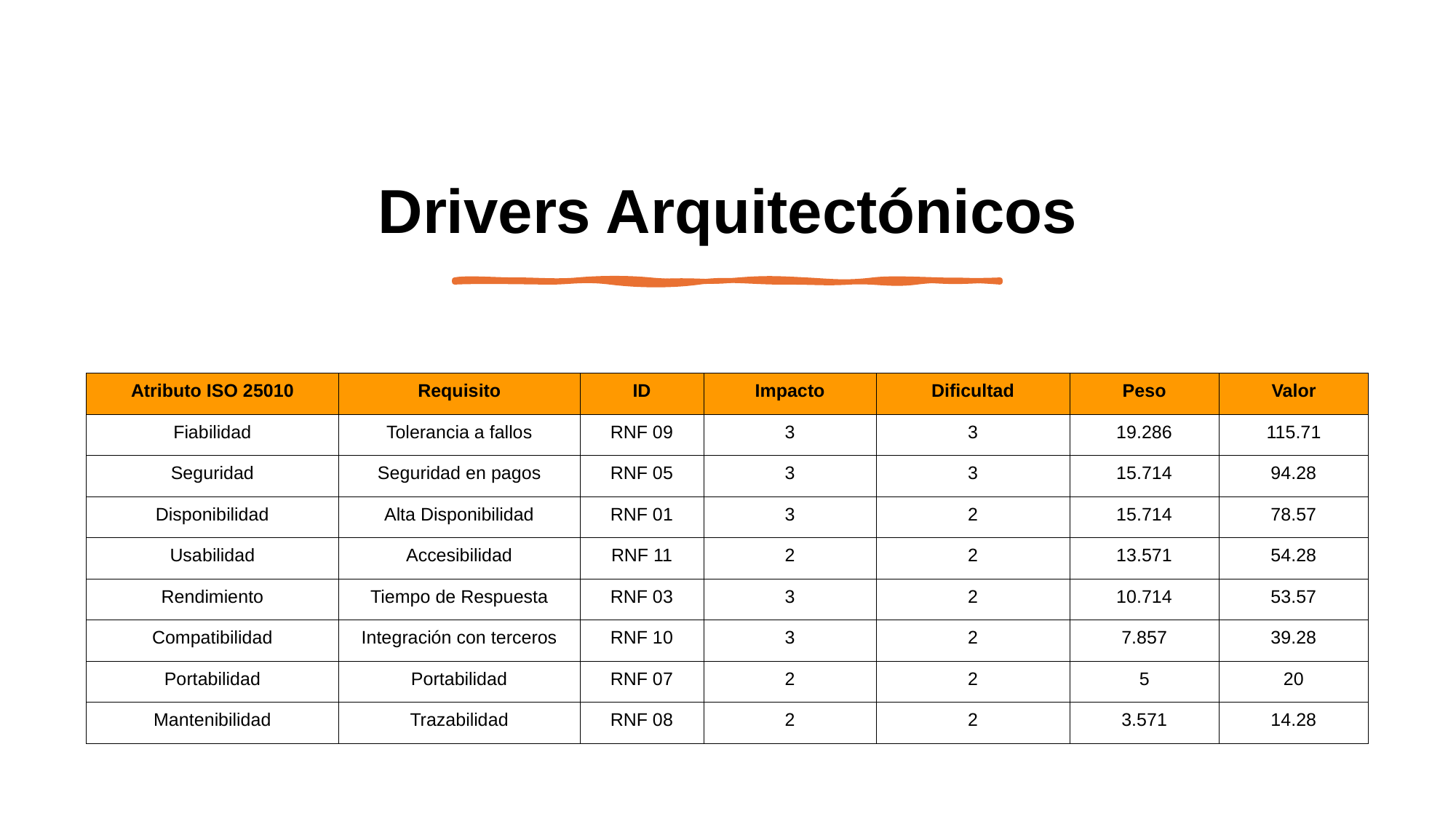

# Drivers Arquitectónicos

| Atributo ISO 25010 | Requisito | ID | Impacto | Dificultad | Peso | Valor |
| --- | --- | --- | --- | --- | --- | --- |
| Fiabilidad | Tolerancia a fallos | RNF 09 | 3 | 3 | 19.286 | 115.71 |
| Seguridad | Seguridad en pagos | RNF 05 | 3 | 3 | 15.714 | 94.28 |
| Disponibilidad | Alta Disponibilidad | RNF 01 | 3 | 2 | 15.714 | 78.57 |
| Usabilidad | Accesibilidad | RNF 11 | 2 | 2 | 13.571 | 54.28 |
| Rendimiento | Tiempo de Respuesta | RNF 03 | 3 | 2 | 10.714 | 53.57 |
| Compatibilidad | Integración con terceros | RNF 10 | 3 | 2 | 7.857 | 39.28 |
| Portabilidad | Portabilidad | RNF 07 | 2 | 2 | 5 | 20 |
| Mantenibilidad | Trazabilidad | RNF 08 | 2 | 2 | 3.571 | 14.28 |